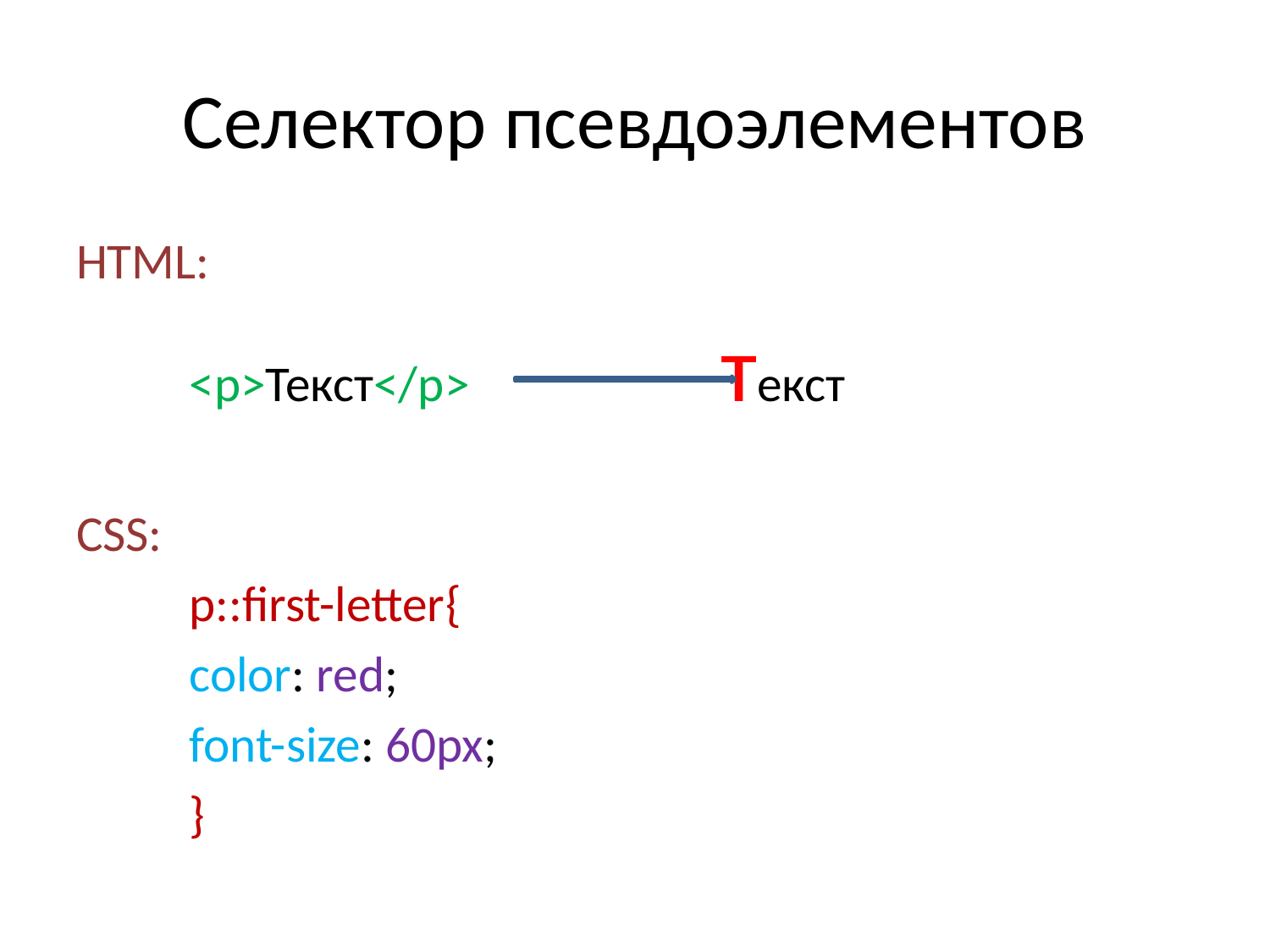

# Селектор псевдоэлементов
HTML:
	<p>Текст</p>                      текст

CSS:
	p::first-letter{
		color: red;
		font-size: 60px;
		}